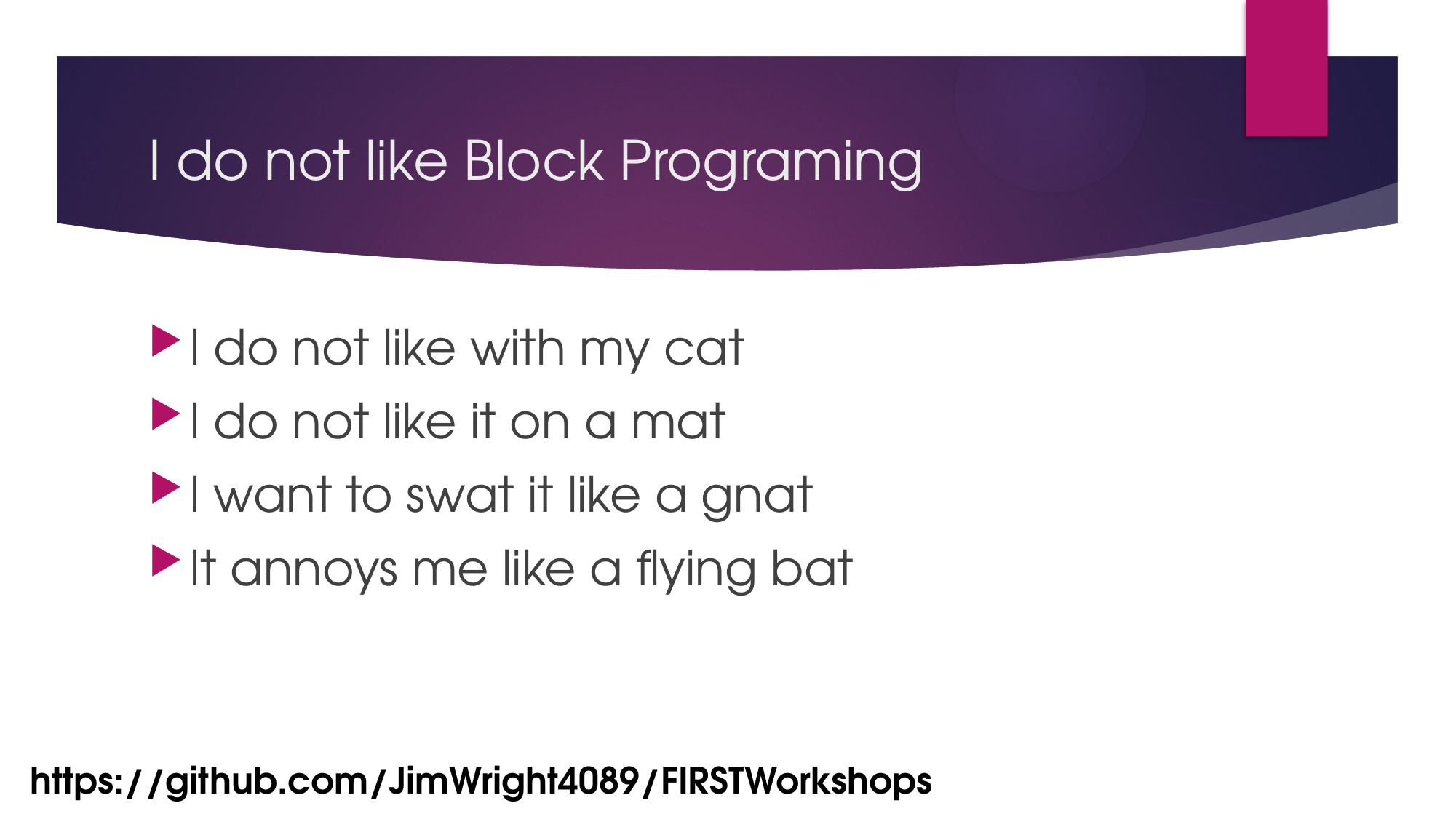

# I do not like Block Programing
I do not like with my cat
I do not like it on a mat
I want to swat it like a gnat
It annoys me like a flying bat

https://github.com/JimWright4089/FIRSTWorkshops